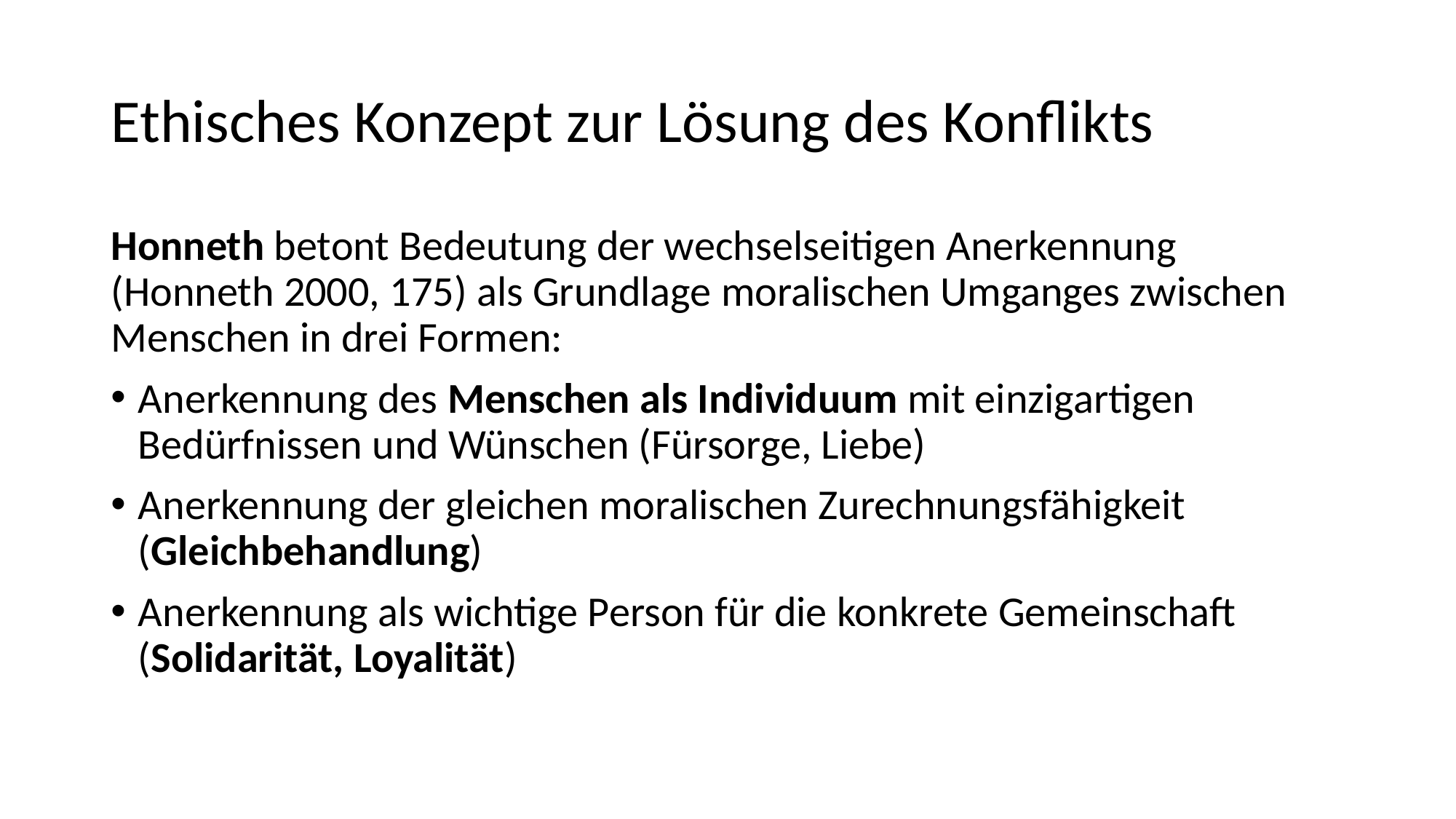

# Ethisches Konzept zur Lösung des Konflikts
Honneth betont Bedeutung der wechselseitigen Anerkennung (Honneth 2000, 175) als Grundlage moralischen Umganges zwischen Menschen in drei Formen:
Anerkennung des Menschen als Individuum mit einzigartigen Bedürfnissen und Wünschen (Fürsorge, Liebe)
Anerkennung der gleichen moralischen Zurechnungsfähigkeit (Gleichbehandlung)
Anerkennung als wichtige Person für die konkrete Gemeinschaft (Solidarität, Loyalität)